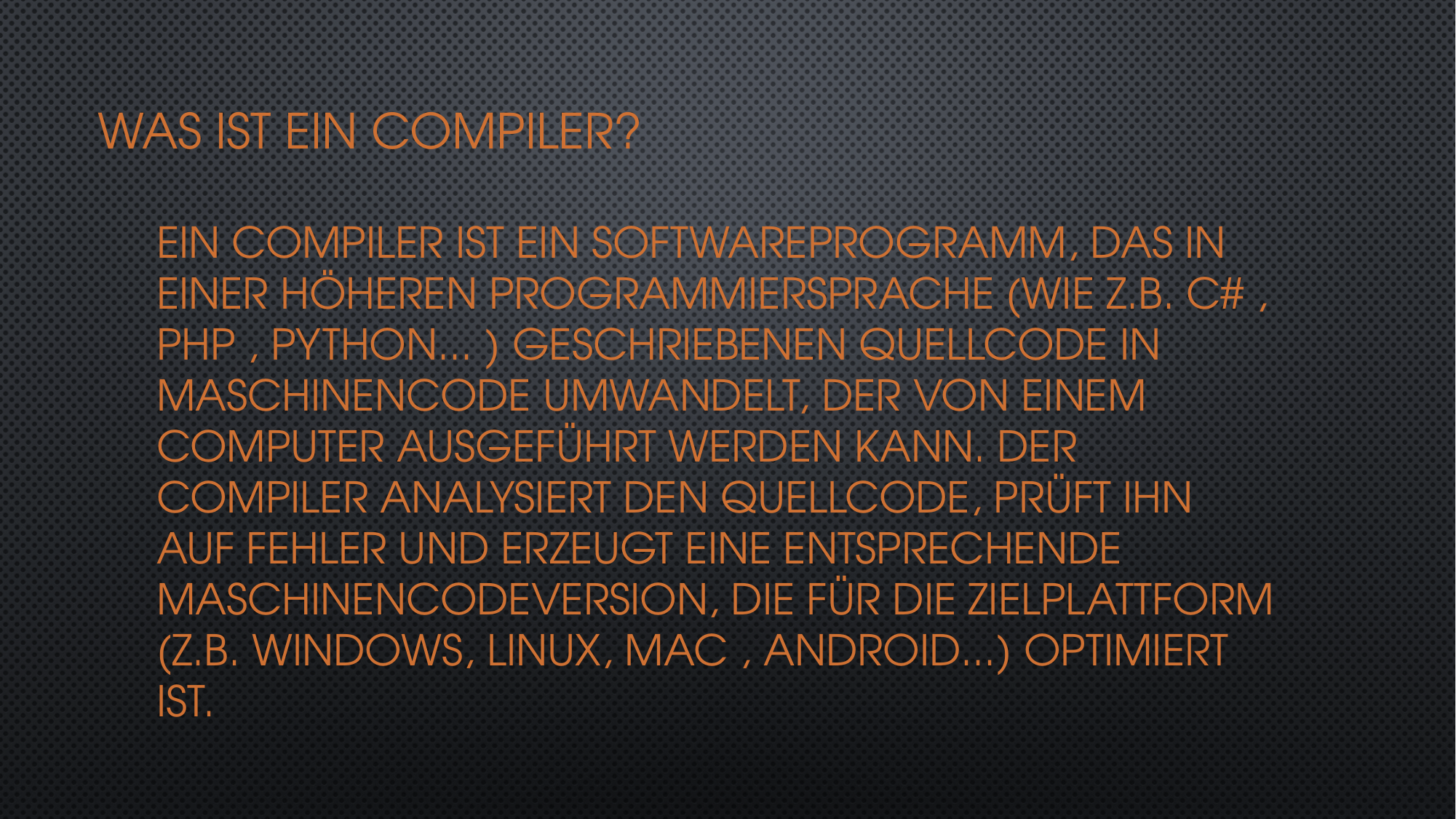

Was ist ein Compiler?
Ein Compiler ist ein Softwareprogramm, das in einer höheren Programmiersprache (wie z.B. C# , PHP , Python... ) geschriebenen Quellcode in Maschinencode umwandelt, der von einem Computer ausgeführt werden kann. Der Compiler analysiert den Quellcode, prüft ihn auf Fehler und erzeugt eine entsprechende Maschinencodeversion, die für die Zielplattform (z.B. Windows, Linux, Mac , Android...) optimiert ist.